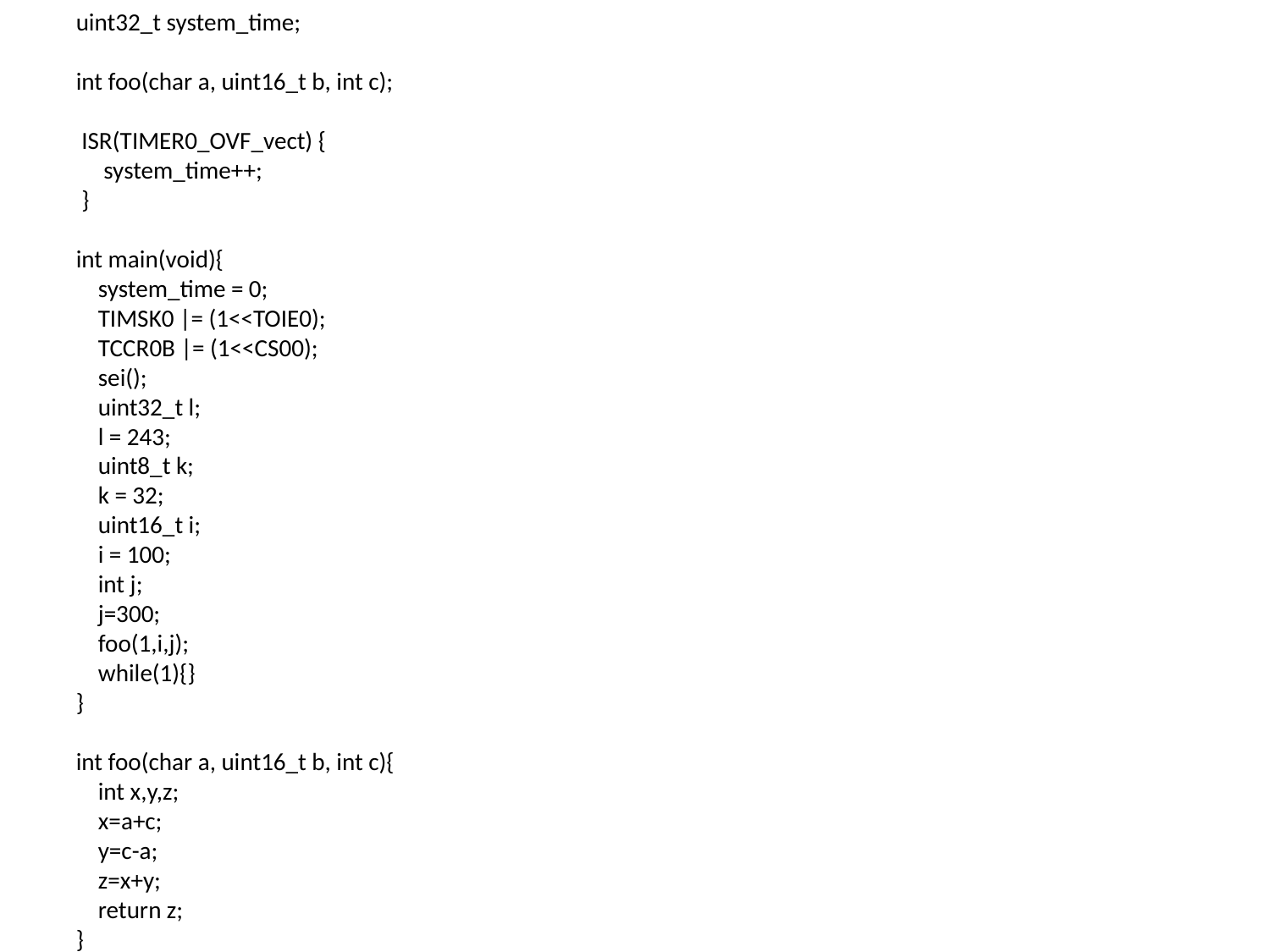

uint32_t system_time;

int foo(char a, uint16_t b, int c);

 ISR(TIMER0_OVF_vect) {
     system_time++;
 }

int main(void){
    system_time = 0;
    TIMSK0 |= (1<<TOIE0);
    TCCR0B |= (1<<CS00);
    sei();
    uint32_t l;
    l = 243;
    uint8_t k;
    k = 32;
    uint16_t i;
    i = 100;
    int j;
    j=300;
    foo(1,i,j);
    while(1){}
}

int foo(char a, uint16_t b, int c){
    int x,y,z;
    x=a+c;
    y=c-a;
    z=x+y;
    return z;
}